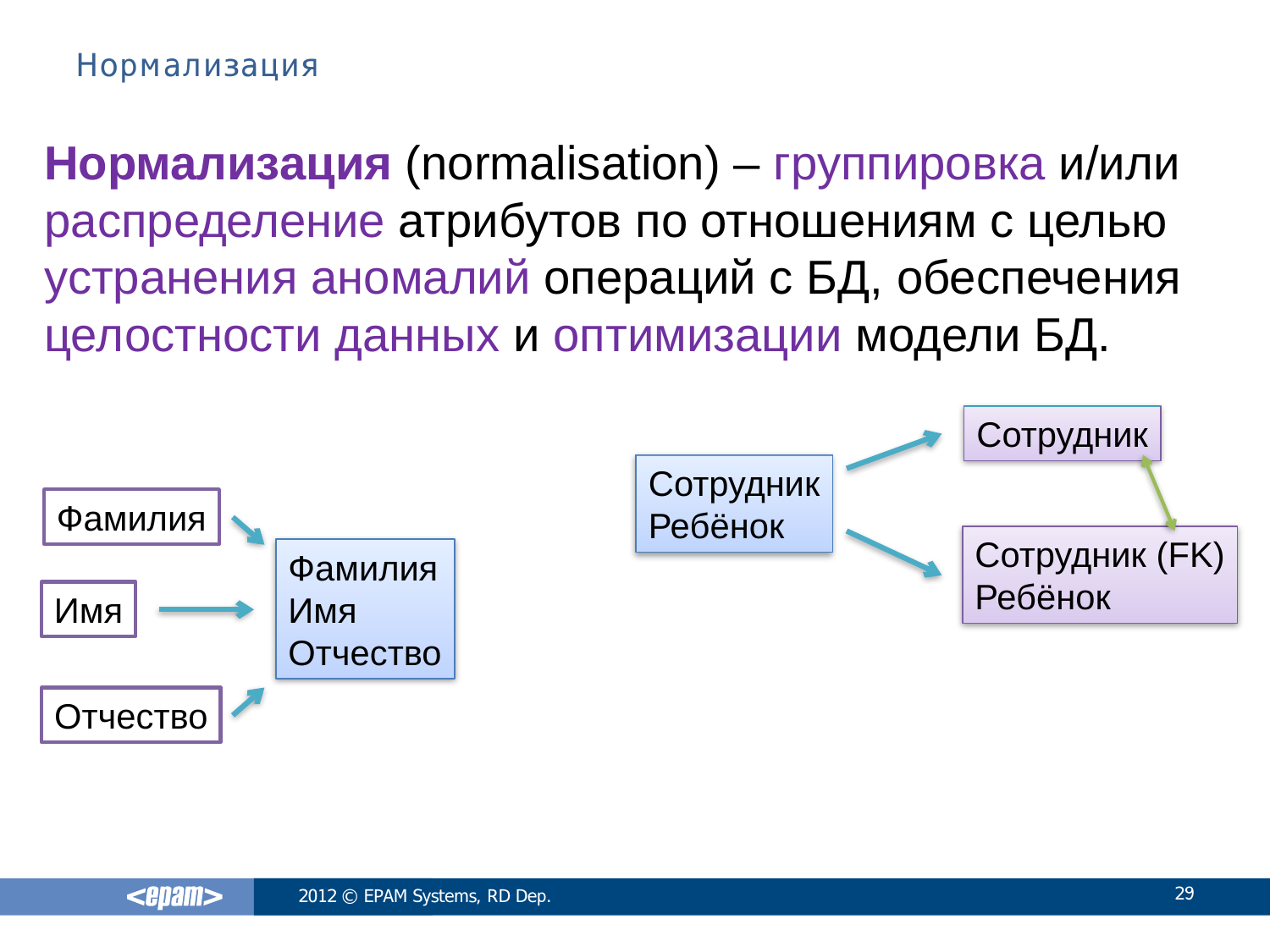

# Нормализация
Нормализация (normalisation) – группировка и/или распределение атрибутов по отношениям с целью устранения аномалий операций с БД, обеспечения целостности данных и оптимизации модели БД.
Сотрудник
Сотрудник
Ребёнок
Фамилия
Сотрудник (FK)
Ребёнок
Фамилия
Имя
Отчество
Имя
Отчество
29
2012 © EPAM Systems, RD Dep.